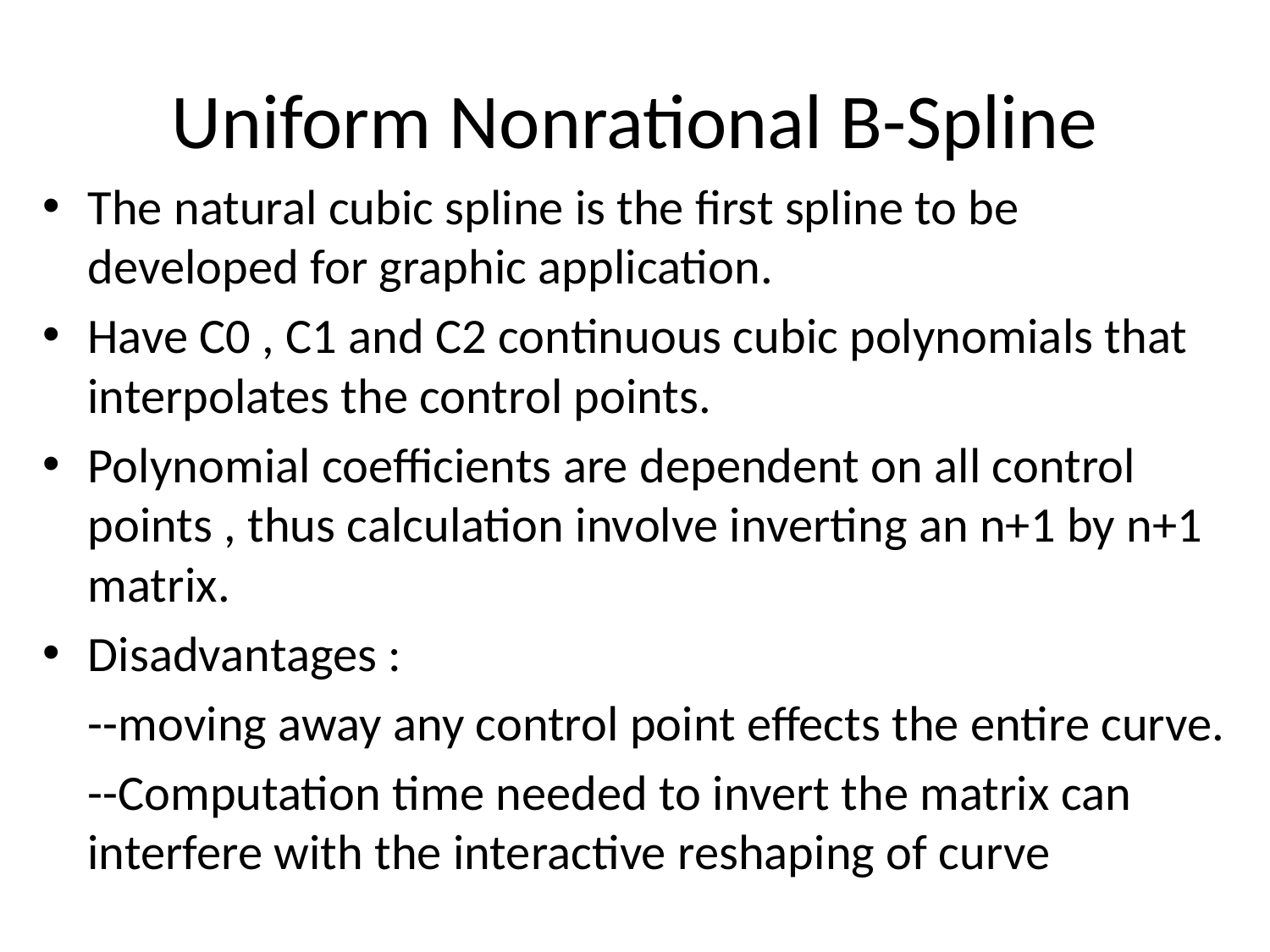

# Uniform Nonrational B-Spline
The natural cubic spline is the first spline to be developed for graphic application.
Have C0 , C1 and C2 continuous cubic polynomials that interpolates the control points.
Polynomial coefficients are dependent on all control points , thus calculation involve inverting an n+1 by n+1 matrix.
Disadvantages :
	--moving away any control point effects the entire curve.
    --Computation time needed to invert the matrix can interfere with the interactive reshaping of curve